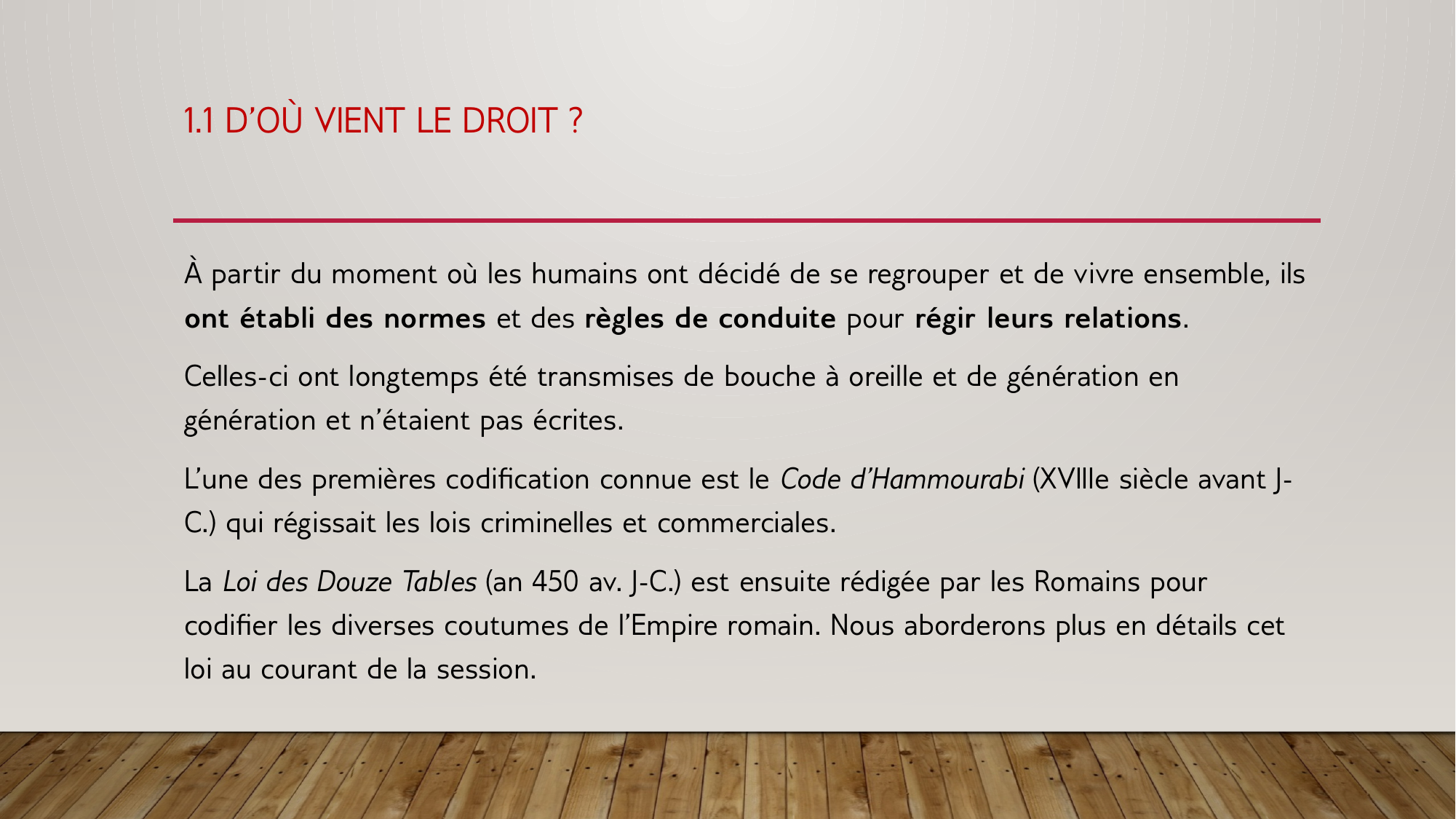

# 1.1 D’où vient le droit ?
À partir du moment où les humains ont décidé de se regrouper et de vivre ensemble, ils ont établi des normes et des règles de conduite pour régir leurs relations.
Celles-ci ont longtemps été transmises de bouche à oreille et de génération en génération et n’étaient pas écrites.
L’une des premières codification connue est le Code d’Hammourabi (XVIIIe siècle avant J-C.) qui régissait les lois criminelles et commerciales.
La Loi des Douze Tables (an 450 av. J-C.) est ensuite rédigée par les Romains pour codifier les diverses coutumes de l’Empire romain. Nous aborderons plus en détails cet loi au courant de la session.